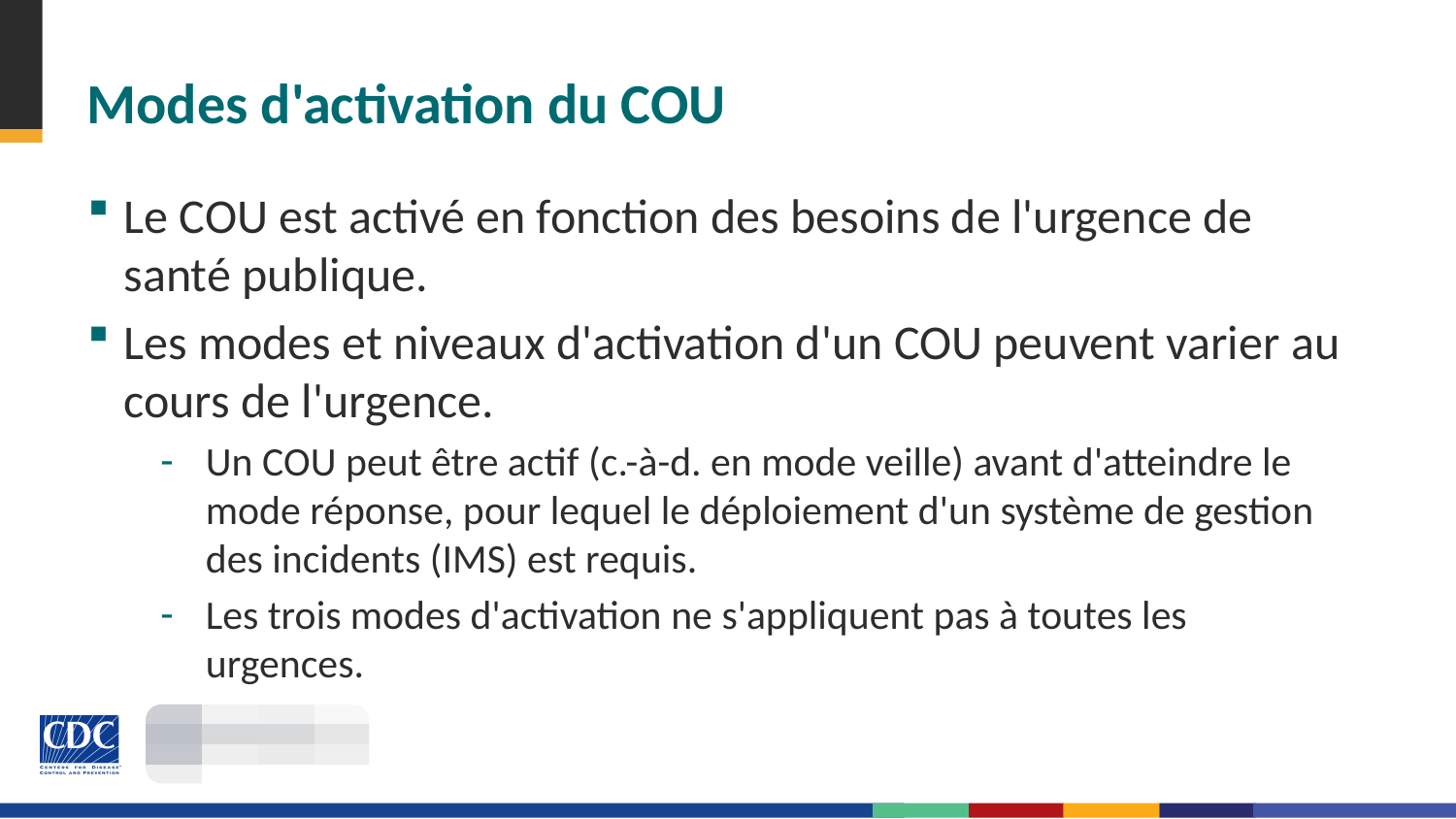

# Modes d'activation du COU

Alert Mode
Le COU est activé en fonction des besoins de l'urgence de santé publique.
Les modes et niveaux d'activation d'un COU peuvent varier au cours de l'urgence.
Un COU peut être actif (c.-à-d. en mode veille) avant d'atteindre le mode réponse, pour lequel le déploiement d'un système de gestion des incidents (IMS) est requis.
Les trois modes d'activation ne s'appliquent pas à toutes les urgences.

Watch Mode